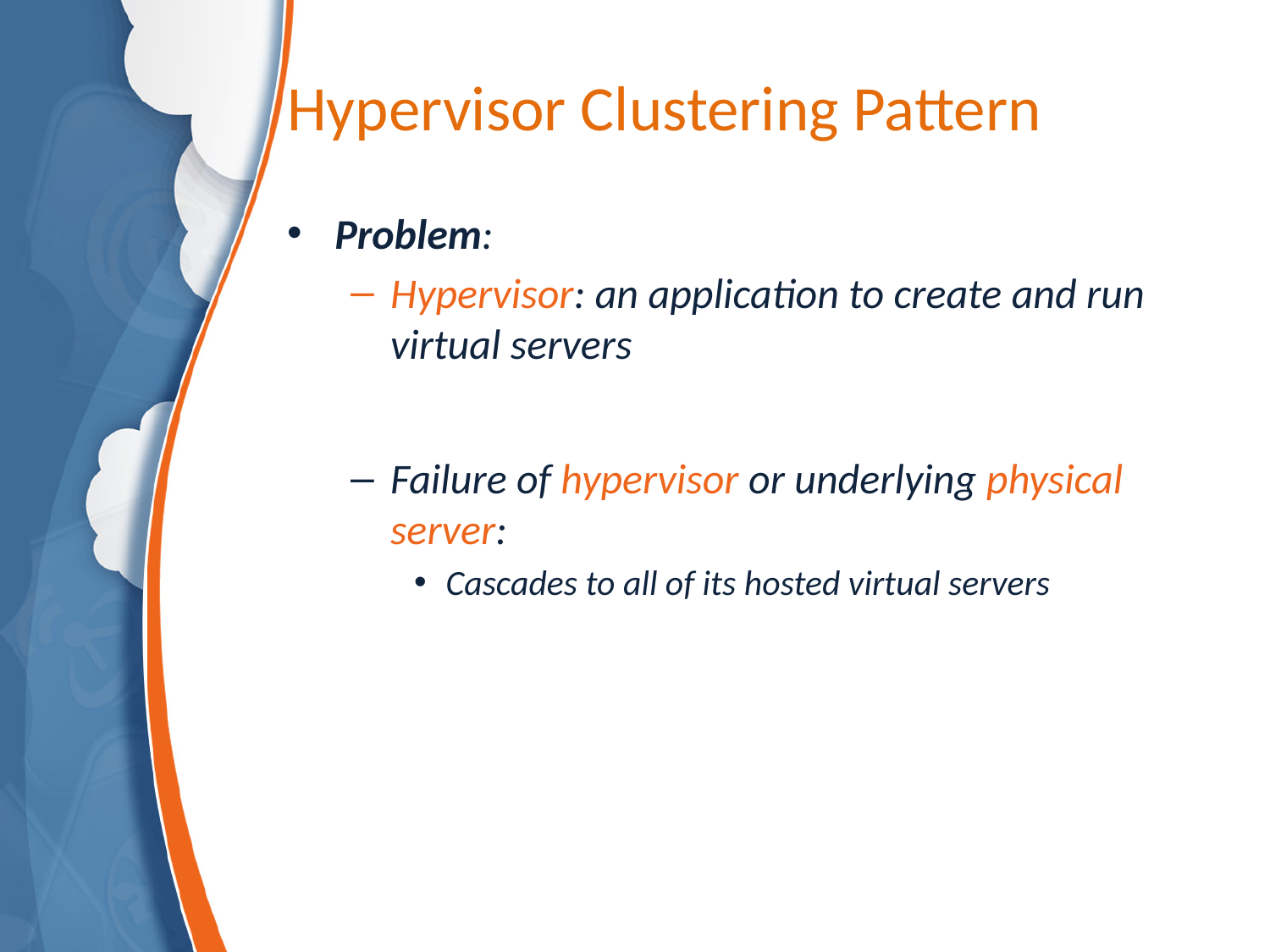

# Hypervisor Clustering Pattern
Problem:
Hypervisor: an application to create and run virtual servers

Failure of hypervisor or underlying physical server:
Cascades to all of its hosted virtual servers